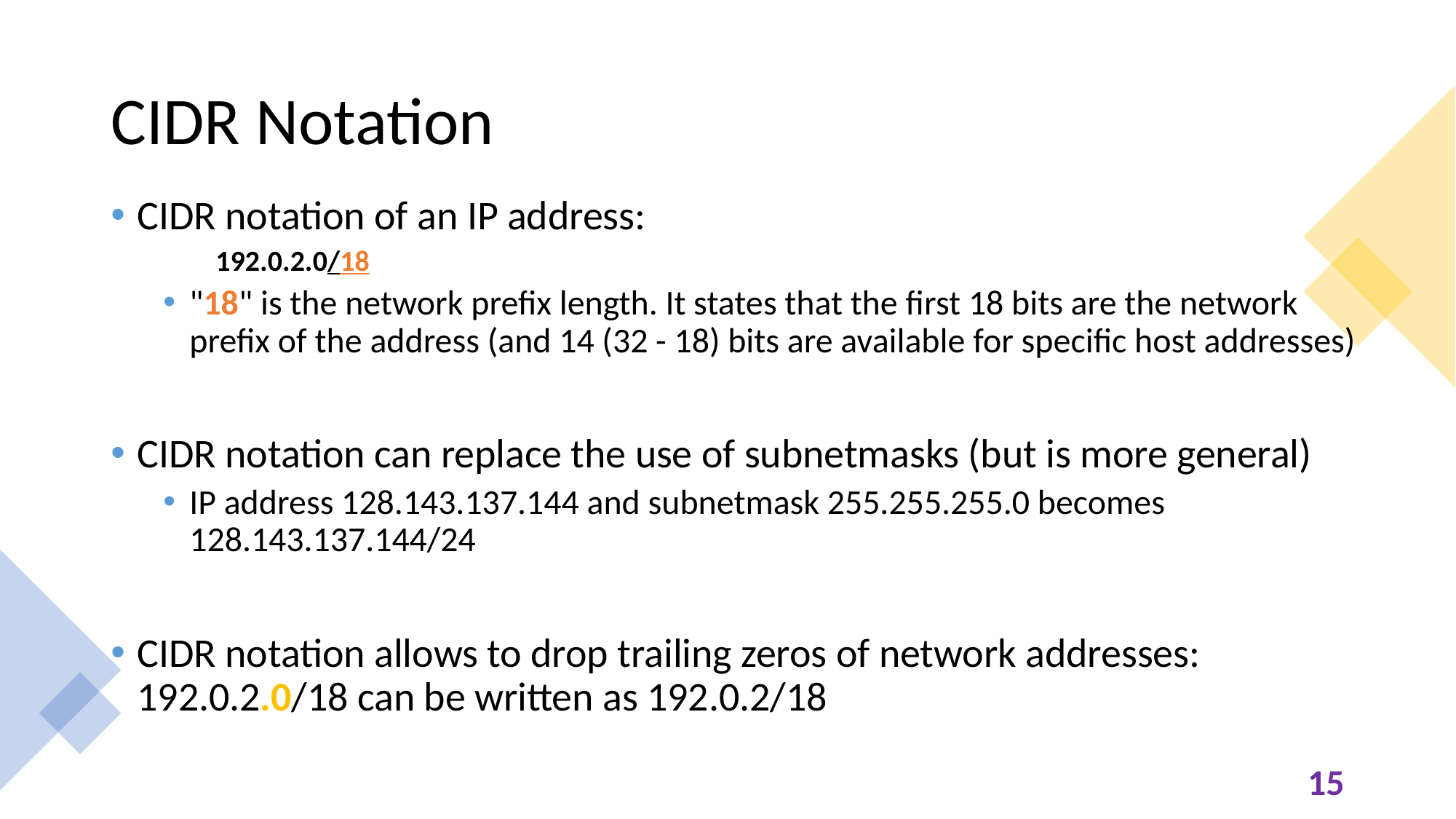

# CIDR Notation
CIDR notation of an IP address:
192.0.2.0/18
"18" is the network prefix length. It states that the first 18 bits are the network prefix of the address (and 14 (32 - 18) bits are available for specific host addresses)

CIDR notation can replace the use of subnetmasks (but is more general)
IP address 128.143.137.144 and subnetmask 255.255.255.0 becomes 128.143.137.144/24

CIDR notation allows to drop trailing zeros of network addresses: 192.0.2.0/18 can be written as 192.0.2/18
15